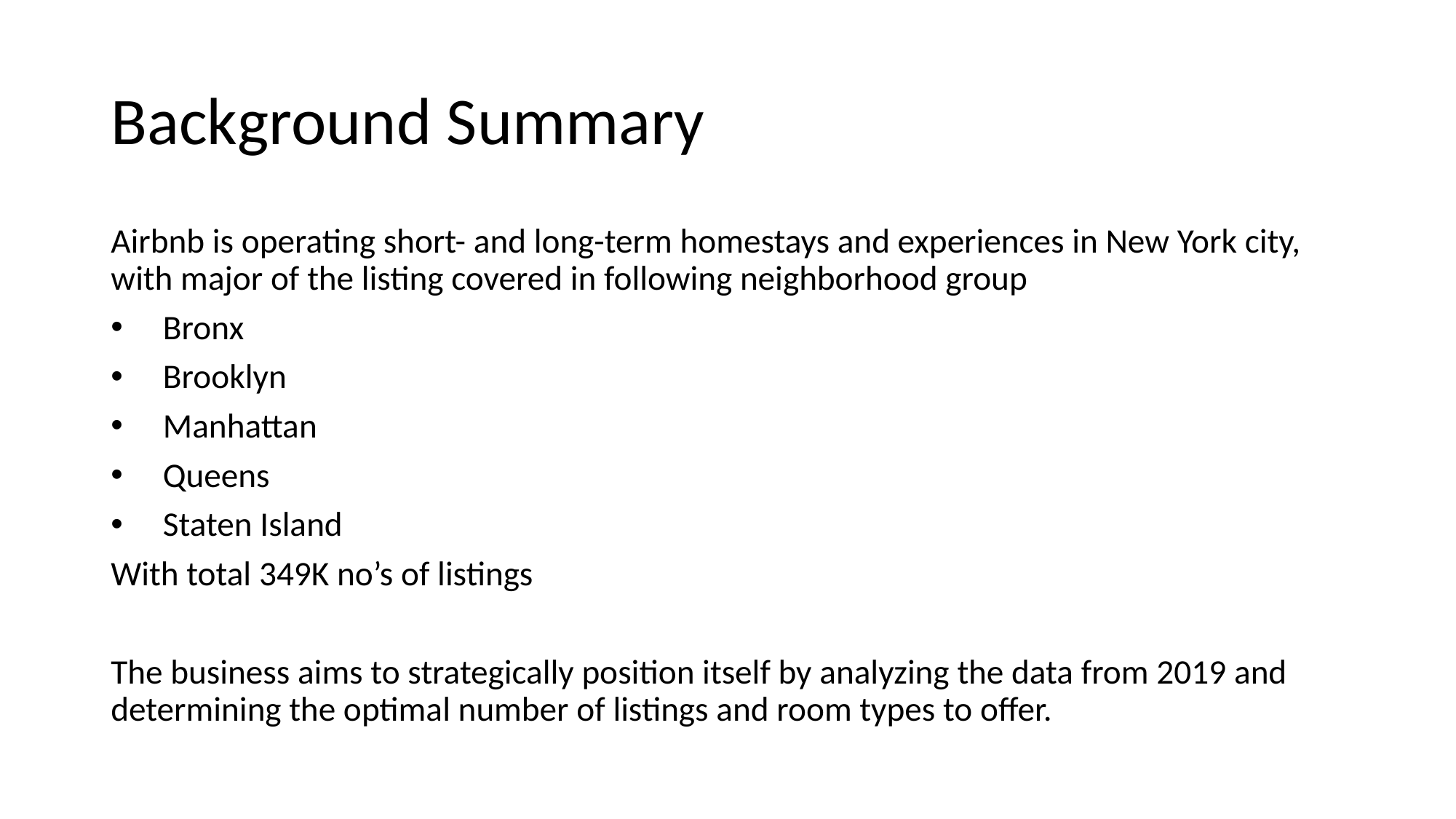

# Background Summary
Airbnb is operating short- and long-term homestays and experiences in New York city, with major of the listing covered in following neighborhood group
Bronx
Brooklyn
Manhattan
Queens
Staten Island
With total 349K no’s of listings

The business aims to strategically position itself by analyzing the data from 2019 and determining the optimal number of listings and room types to offer.